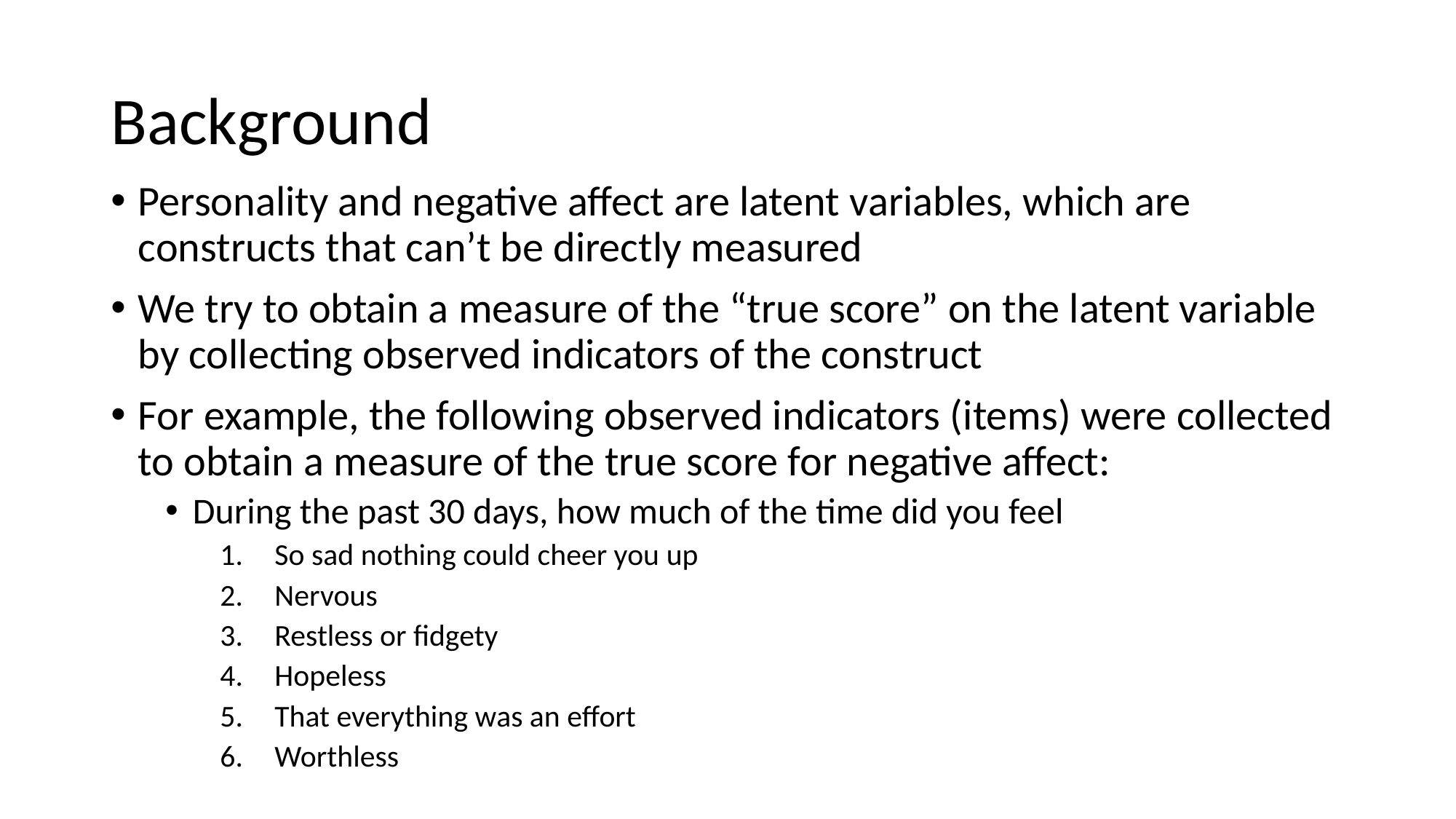

# Background
Personality and negative affect are latent variables, which are constructs that can’t be directly measured
We try to obtain a measure of the “true score” on the latent variable by collecting observed indicators of the construct
For example, the following observed indicators (items) were collected to obtain a measure of the true score for negative affect:
During the past 30 days, how much of the time did you feel
So sad nothing could cheer you up
Nervous
Restless or fidgety
Hopeless
That everything was an effort
Worthless